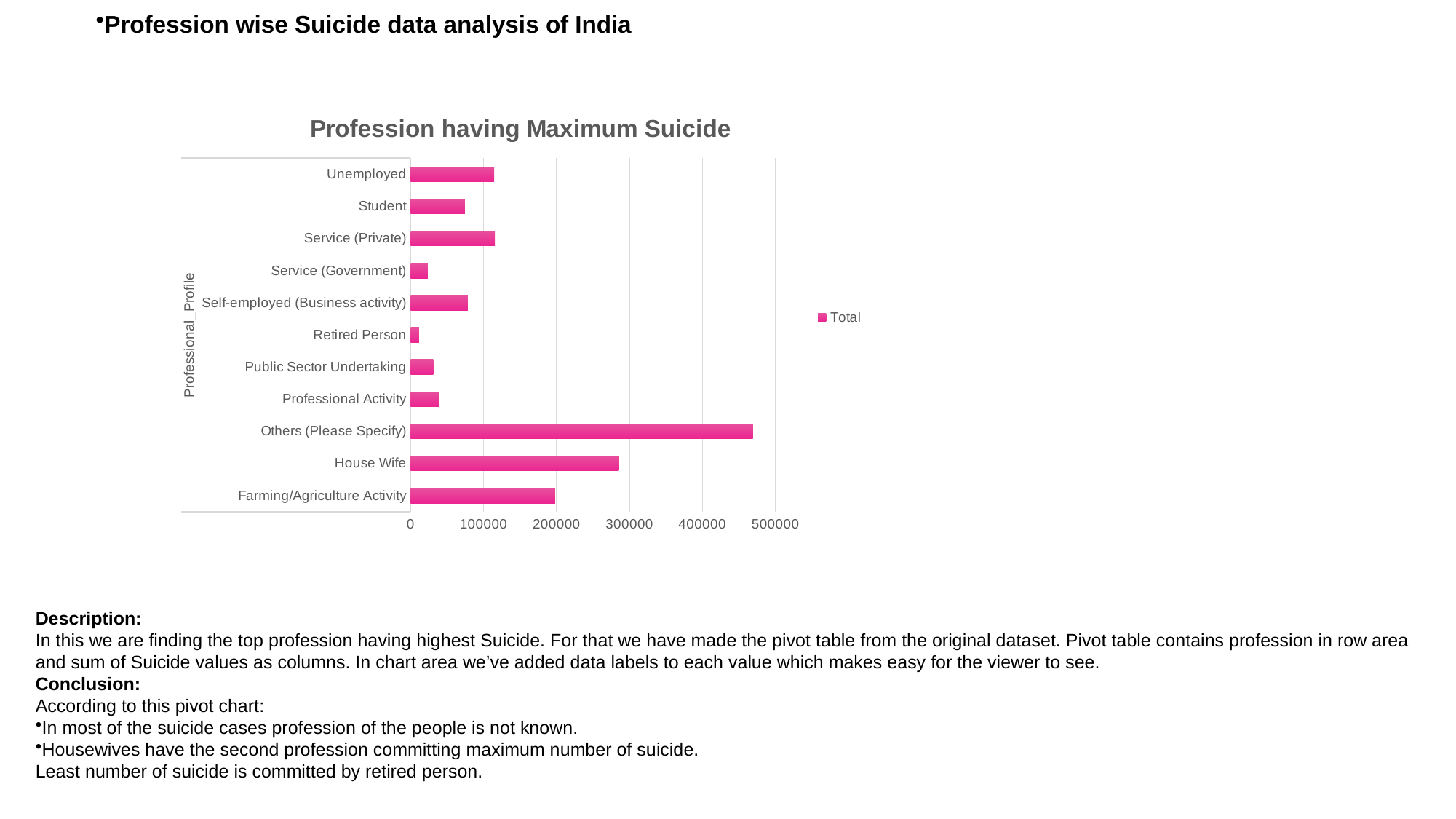

Profession wise Suicide data analysis of India

### Chart: Profession having Maximum Suicide

| Category | Total |
|---|---|
| Farming/Agriculture Activity | 197923.0 |
| House Wife | 285243.0 |
| Others (Please Specify) | 469147.0 |
| Professional Activity | 39204.0 |
| Public Sector Undertaking | 30786.0 |
| Retired Person | 11334.0 |
| Self-employed (Business activity) | 78112.0 |
| Service (Government) | 23325.0 |
| Service (Private) | 115472.0 |
| Student | 74323.0 |
| Unemployed | 114374.0 |
Description:
In this we are finding the top profession having highest Suicide. For that we have made the pivot table from the original dataset. Pivot table contains profession in row area and sum of Suicide values as columns. In chart area we’ve added data labels to each value which makes easy for the viewer to see.
Conclusion:
According to this pivot chart:
In most of the suicide cases profession of the people is not known.
Housewives have the second profession committing maximum number of suicide.
Least number of suicide is committed by retired person.